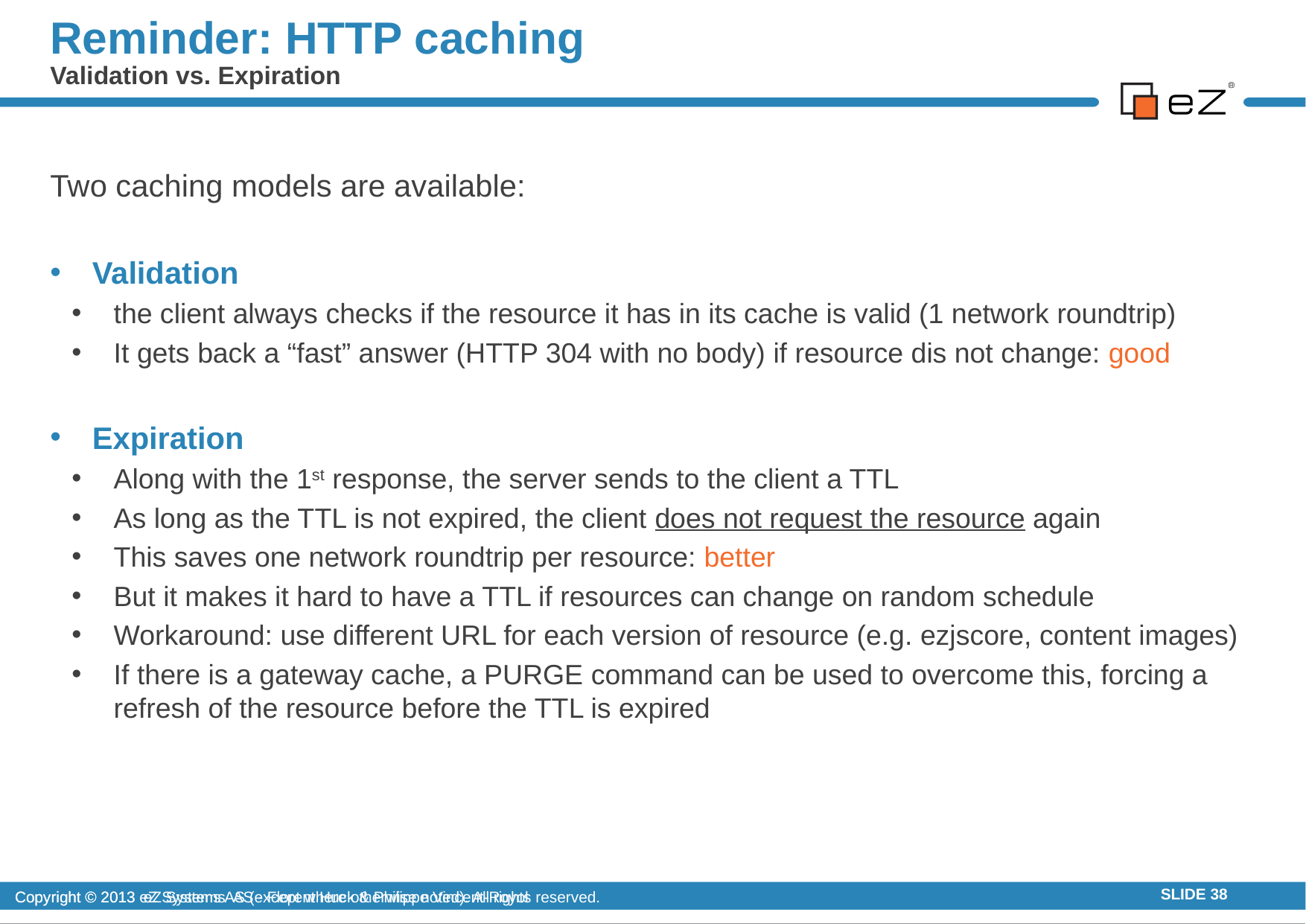

# Reminder: HTTP caching
Validation vs. Expiration
Two caching models are available:

Validation
the client always checks if the resource it has in its cache is valid (1 network roundtrip)
It gets back a “fast” answer (HTTP 304 with no body) if resource dis not change: good

Expiration
Along with the 1st response, the server sends to the client a TTL
As long as the TTL is not expired, the client does not request the resource again
This saves one network roundtrip per resource: better
But it makes it hard to have a TTL if resources can change on random schedule
Workaround: use different URL for each version of resource (e.g. ezjscore, content images)
If there is a gateway cache, a PURGE command can be used to overcome this, forcing a refresh of the resource before the TTL is expired

Copyright © 2013 eZ Systems AS (except where otherwise noted). All rights reserved.

SLIDE 38